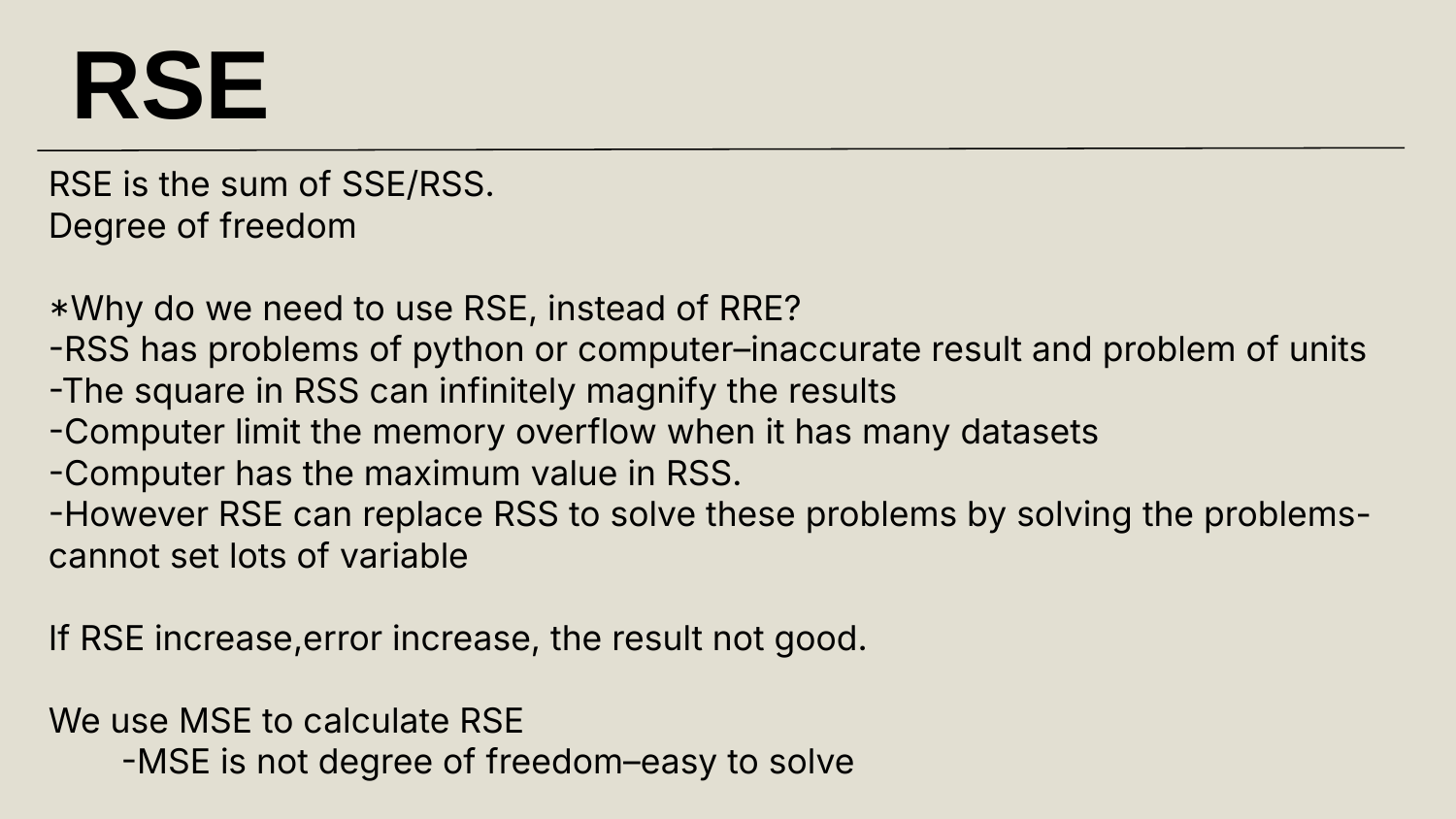

RSE
RSE is the sum of SSE/RSS.
Degree of freedom

*Why do we need to use RSE, instead of RRE?
-RSS has problems of python or computer–inaccurate result and problem of units
-The square in RSS can infinitely magnify the results
-Computer limit the memory overflow when it has many datasets
-Computer has the maximum value in RSS.
-However RSE can replace RSS to solve these problems by solving the problems-cannot set lots of variable

If RSE increase,error increase, the result not good.

We use MSE to calculate RSE
-MSE is not degree of freedom–easy to solve